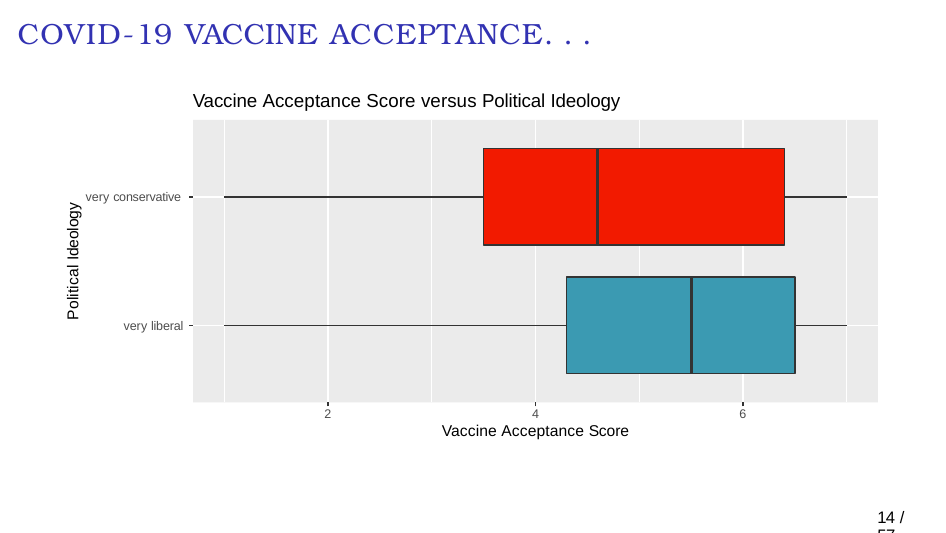

# COVID-19 vaccine acceptance. . .
Vaccine Acceptance Score versus Political Ideology

very conservative
Political Ideology
very liberal
2
4
Vaccine Acceptance Score
6
14 / 57